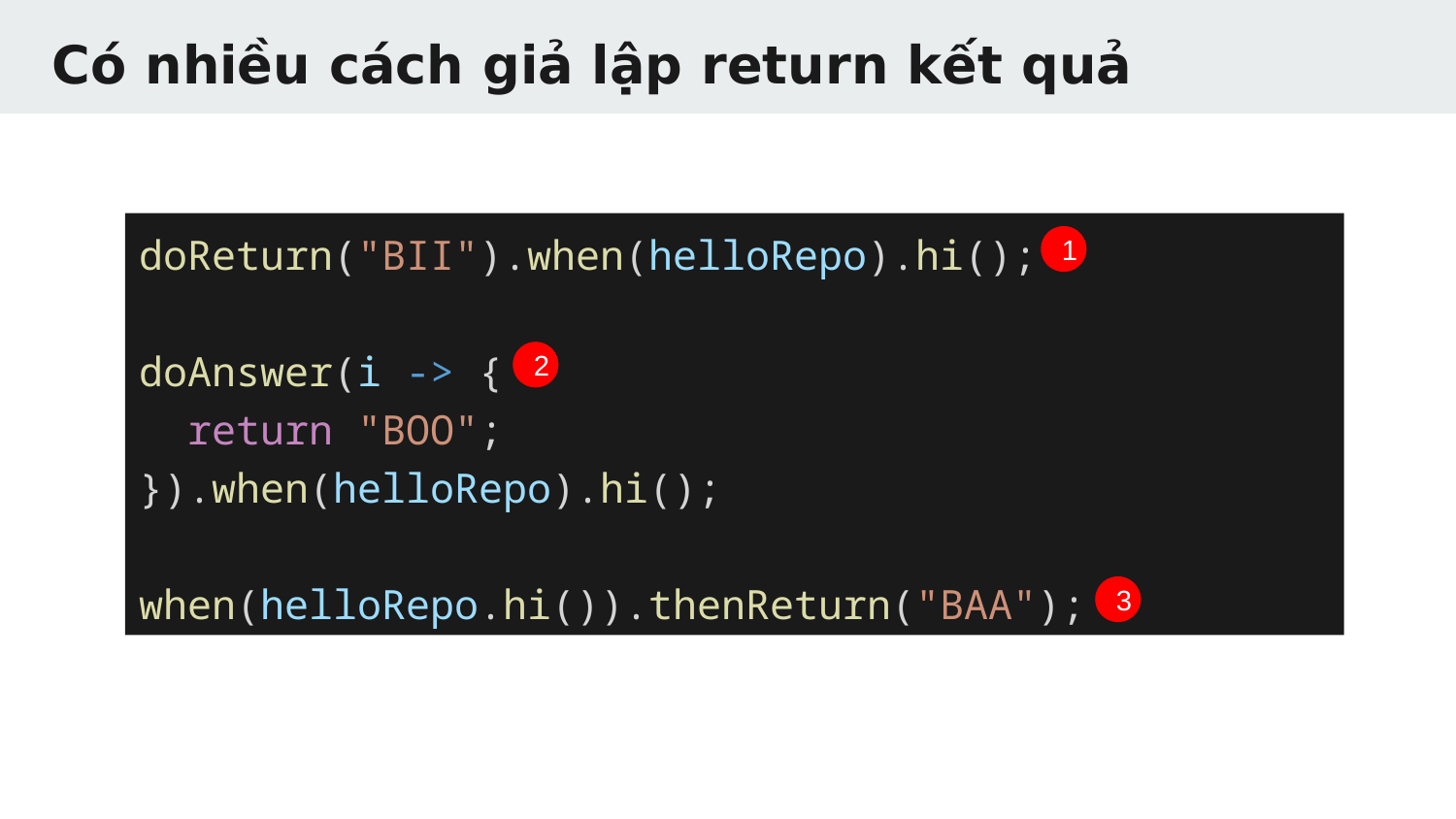

# Có nhiều cách giả lập return kết quả
doReturn("BII").when(helloRepo).hi();
doAnswer(i -> {
  return "BOO";
}).when(helloRepo).hi();
when(helloRepo.hi()).thenReturn("BAA");
1
2
3